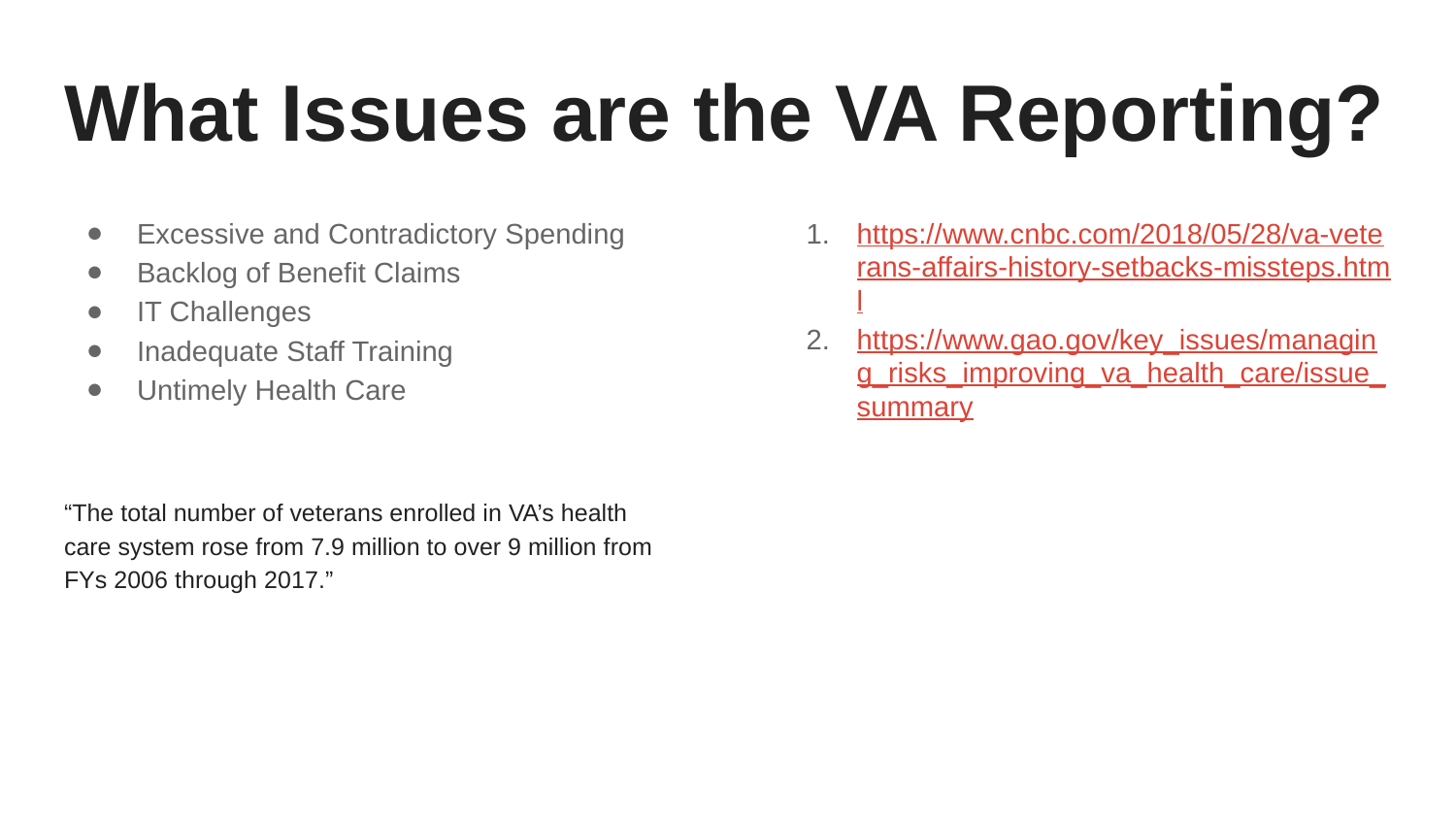

# What Issues are the VA Reporting?
Excessive and Contradictory Spending
Backlog of Benefit Claims
IT Challenges
Inadequate Staff Training
Untimely Health Care

“The total number of veterans enrolled in VA’s health care system rose from 7.9 million to over 9 million from FYs 2006 through 2017.”
https://www.cnbc.com/2018/05/28/va-veterans-affairs-history-setbacks-missteps.html
https://www.gao.gov/key_issues/managing_risks_improving_va_health_care/issue_summary